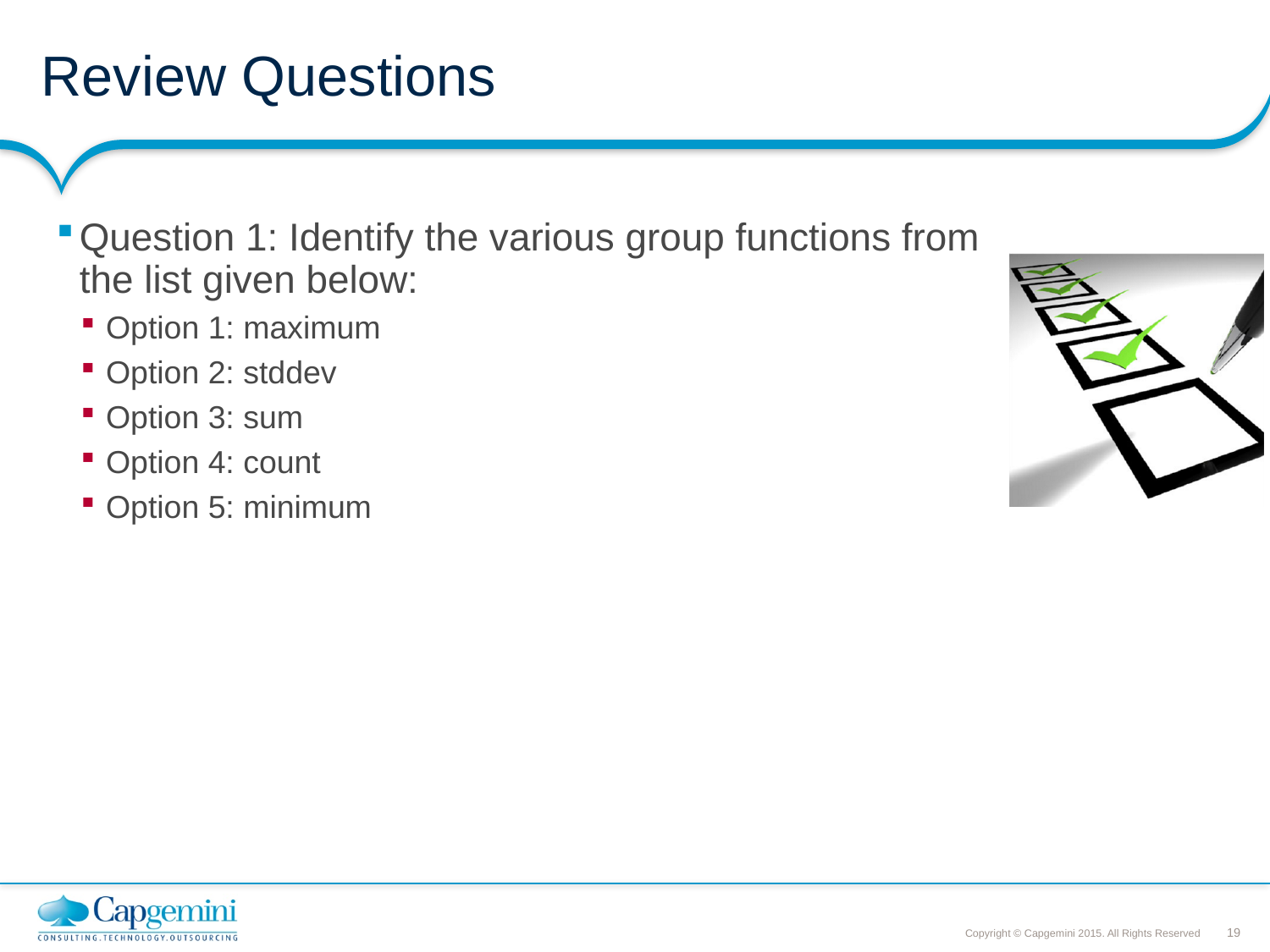

# Review Questions
Question 1: Identify the various group functions from the list given below:
Option 1: maximum
Option 2: stddev
Option 3: sum
Option 4: count
Option 5: minimum